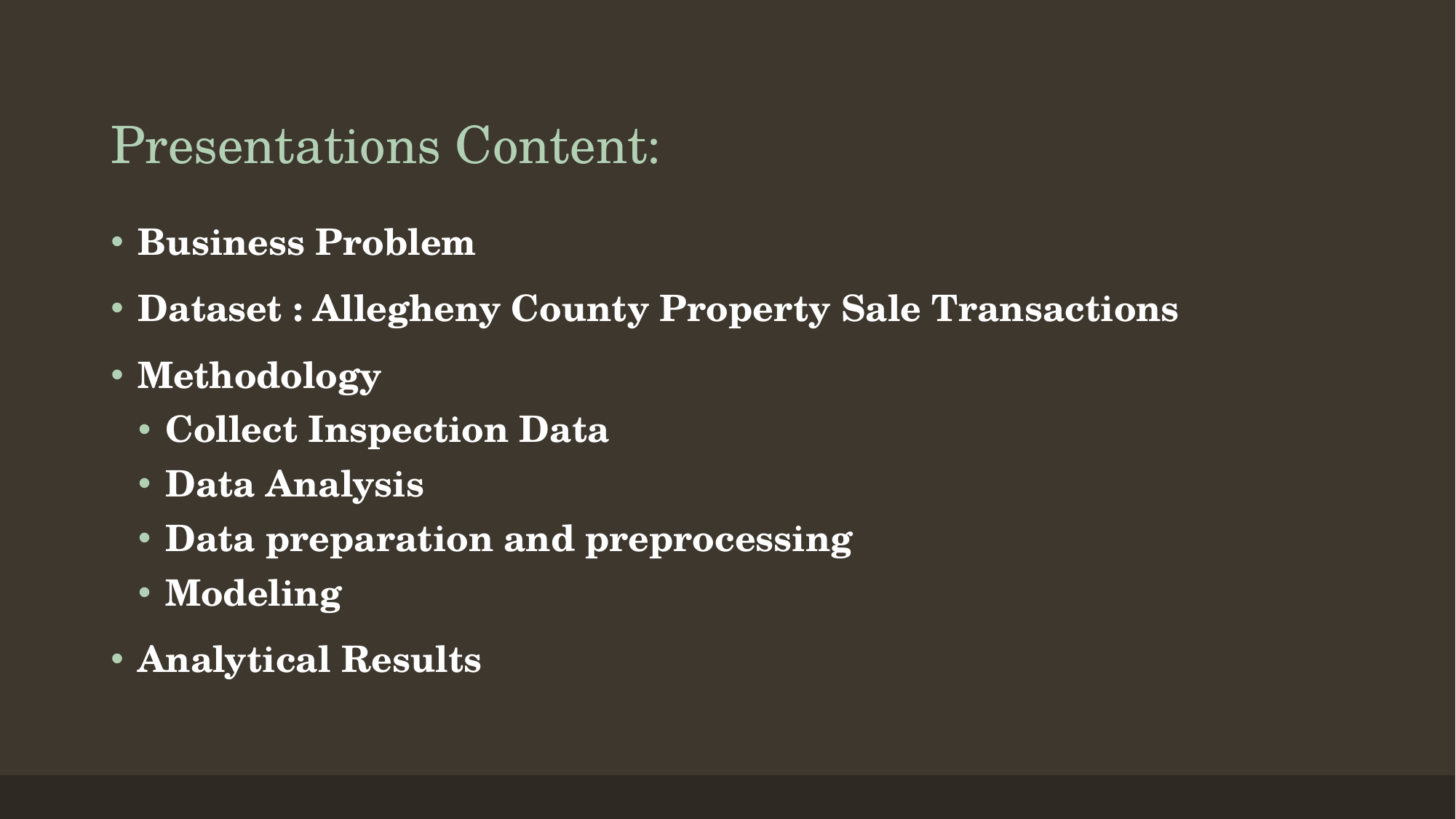

# Presentations Content:
Business Problem
Dataset : Allegheny County Property Sale Transactions
Methodology
Collect Inspection Data
Data Analysis
Data preparation and preprocessing
Modeling
Analytical Results